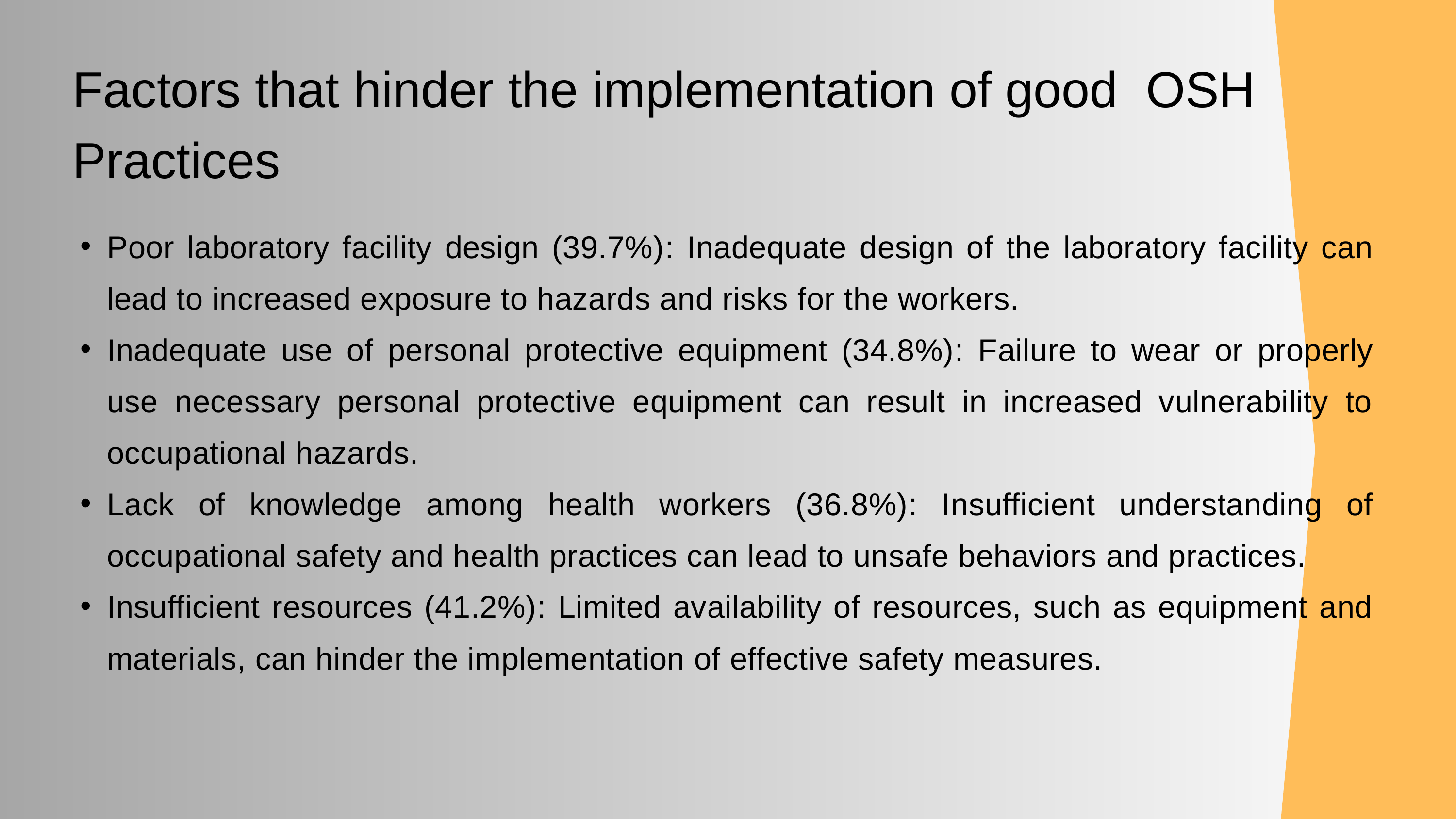

Factors that hinder the implementation of good  OSH Practices
Poor laboratory facility design (39.7%): Inadequate design of the laboratory facility can lead to increased exposure to hazards and risks for the workers.
Inadequate use of personal protective equipment (34.8%): Failure to wear or properly use necessary personal protective equipment can result in increased vulnerability to occupational hazards.
Lack of knowledge among health workers (36.8%): Insufficient understanding of occupational safety and health practices can lead to unsafe behaviors and practices.
Insufficient resources (41.2%): Limited availability of resources, such as equipment and materials, can hinder the implementation of effective safety measures.